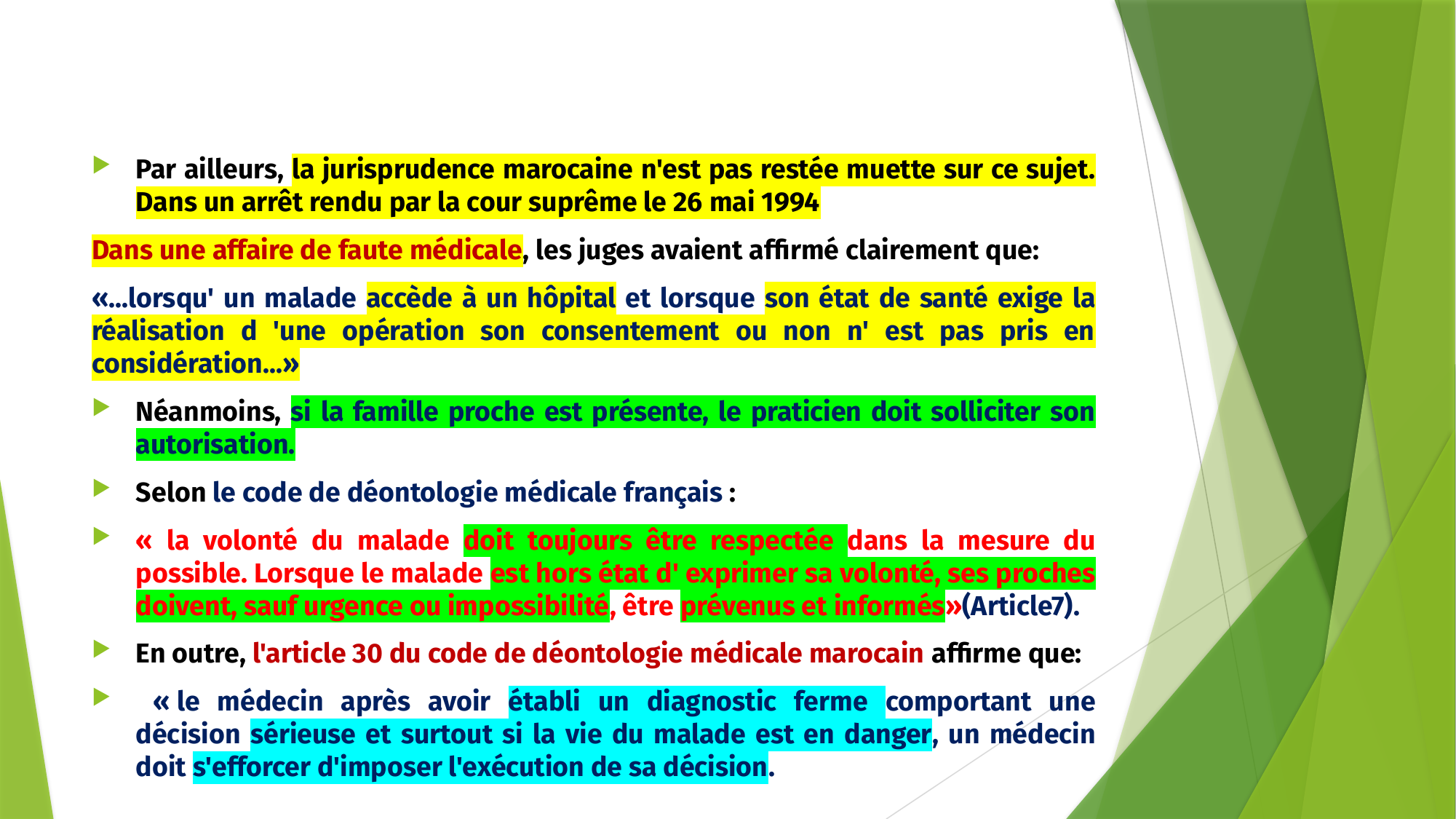

#
Par ailleurs, la jurisprudence marocaine n'est pas restée muette sur ce sujet. Dans un arrêt rendu par la cour suprême le 26 mai 1994
Dans une affaire de faute médicale, les juges avaient affirmé clairement que:
«...lorsqu' un malade accède à un hôpital et lorsque son état de santé exige la réalisation d 'une opération son consentement ou non n' est pas pris en considération...»
Néanmoins, si la famille proche est présente, le praticien doit solliciter son autorisation.
Selon le code de déontologie médicale français :
« la volonté du malade doit toujours être respectée dans la mesure du possible. Lorsque le malade est hors état d' exprimer sa volonté, ses proches doivent, sauf urgence ou impossibilité, être prévenus et informés»(Article7).
En outre, l'article 30 du code de déontologie médicale marocain affirme que:
 « le médecin après avoir établi un diagnostic ferme comportant une décision sérieuse et surtout si la vie du malade est en danger, un médecin doit s'efforcer d'imposer l'exécution de sa décision.